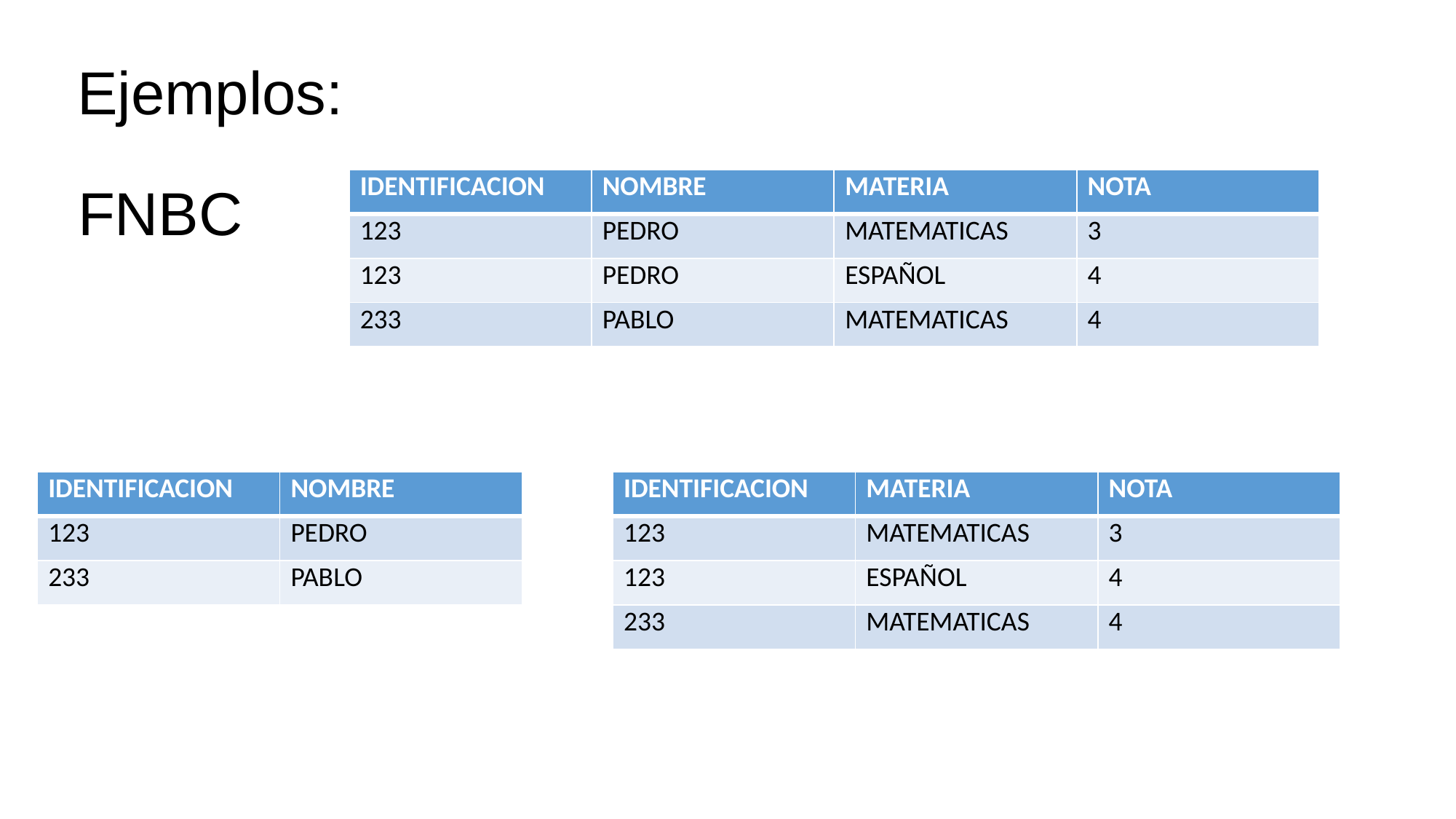

Ejemplos:
FNBC
| IDENTIFICACION | NOMBRE | MATERIA | NOTA |
| --- | --- | --- | --- |
| 123 | PEDRO | MATEMATICAS | 3 |
| 123 | PEDRO | ESPAÑOL | 4 |
| 233 | PABLO | MATEMATICAS | 4 |
| IDENTIFICACION | NOMBRE |
| --- | --- |
| 123 | PEDRO |
| 233 | PABLO |
| IDENTIFICACION | MATERIA | NOTA |
| --- | --- | --- |
| 123 | MATEMATICAS | 3 |
| 123 | ESPAÑOL | 4 |
| 233 | MATEMATICAS | 4 |